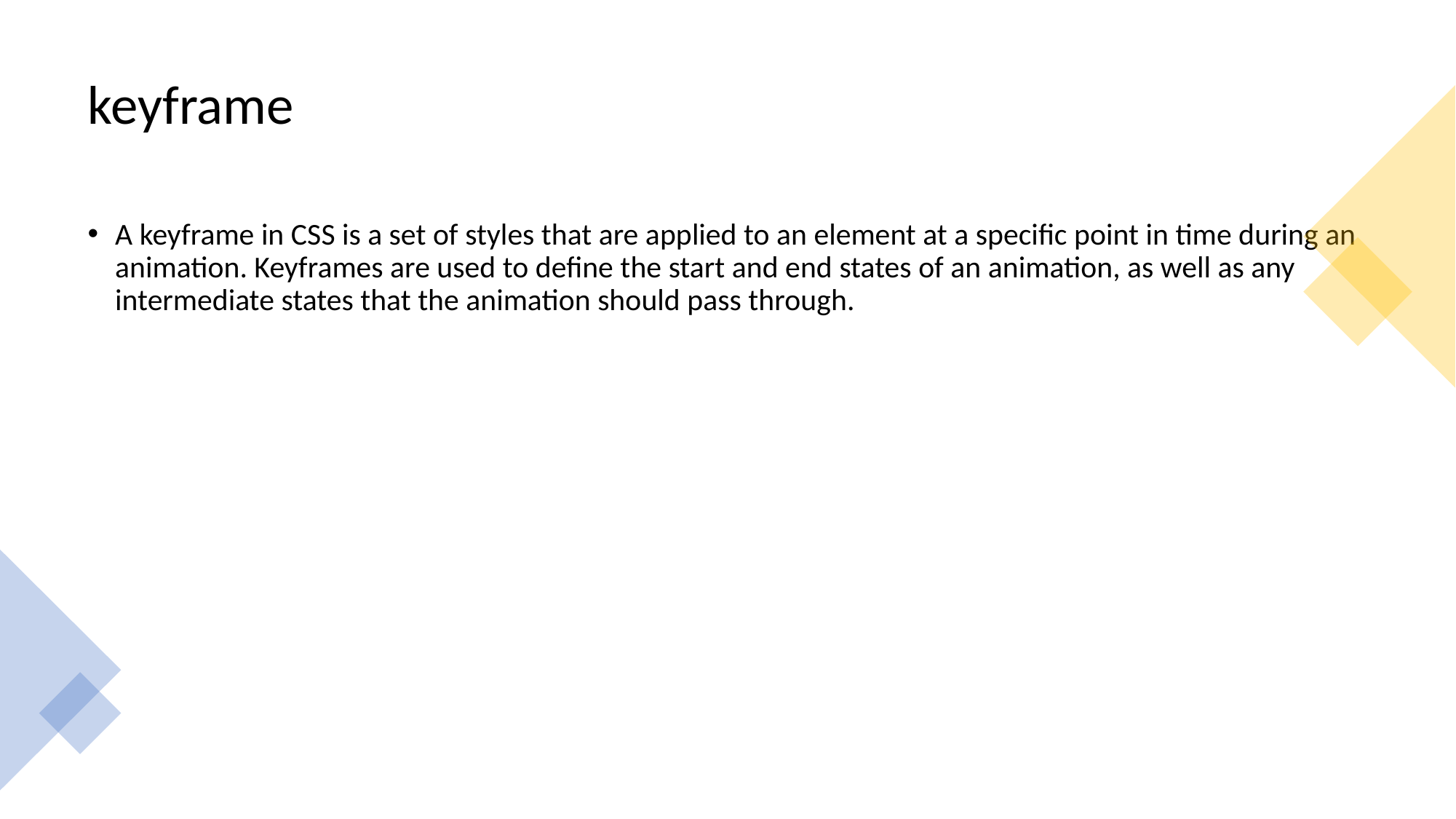

# keyframe

A keyframe in CSS is a set of styles that are applied to an element at a specific point in time during an animation. Keyframes are used to define the start and end states of an animation, as well as any intermediate states that the animation should pass through.